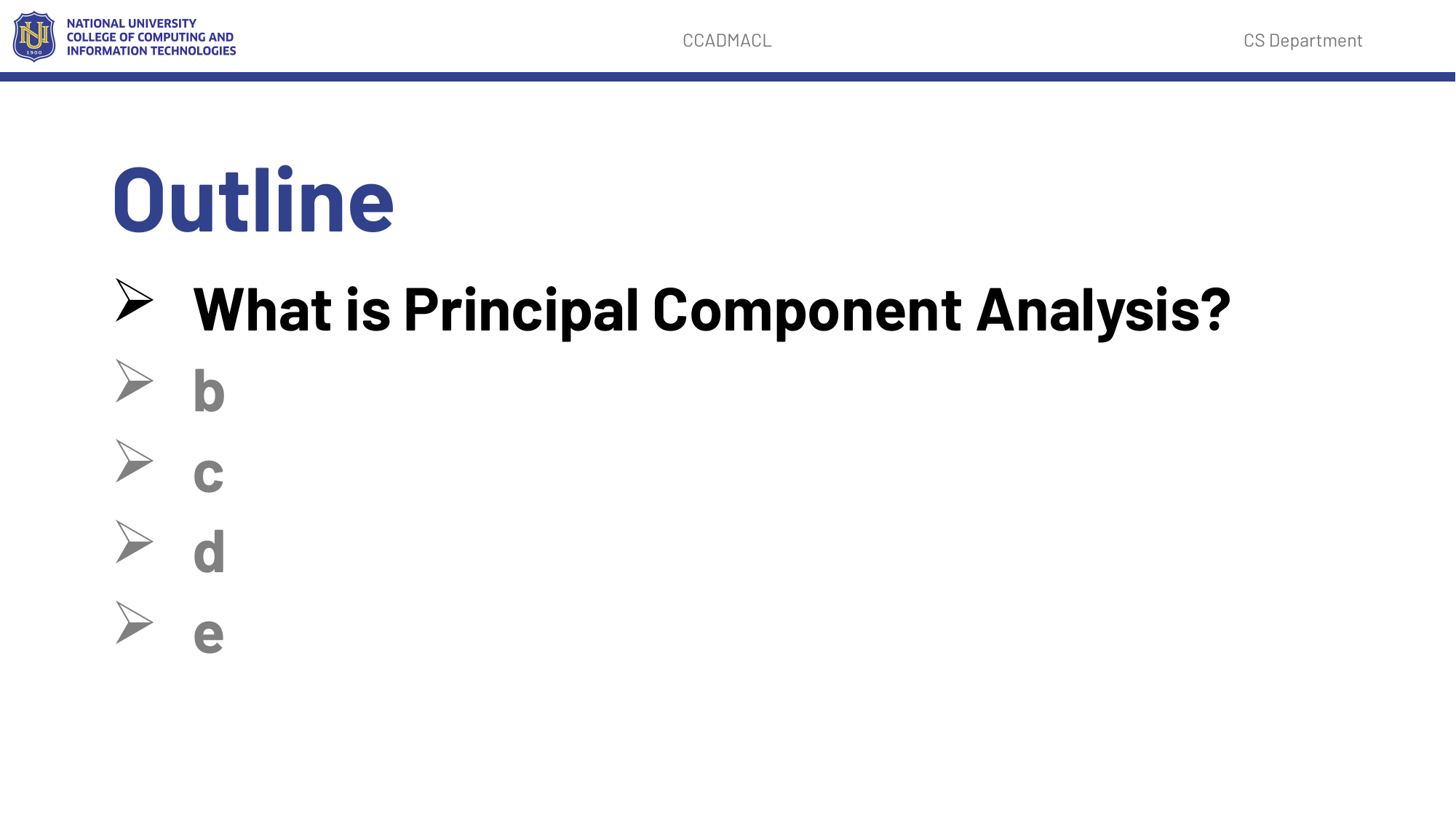

Outline
What is Principal Component Analysis?
b
c
d
e